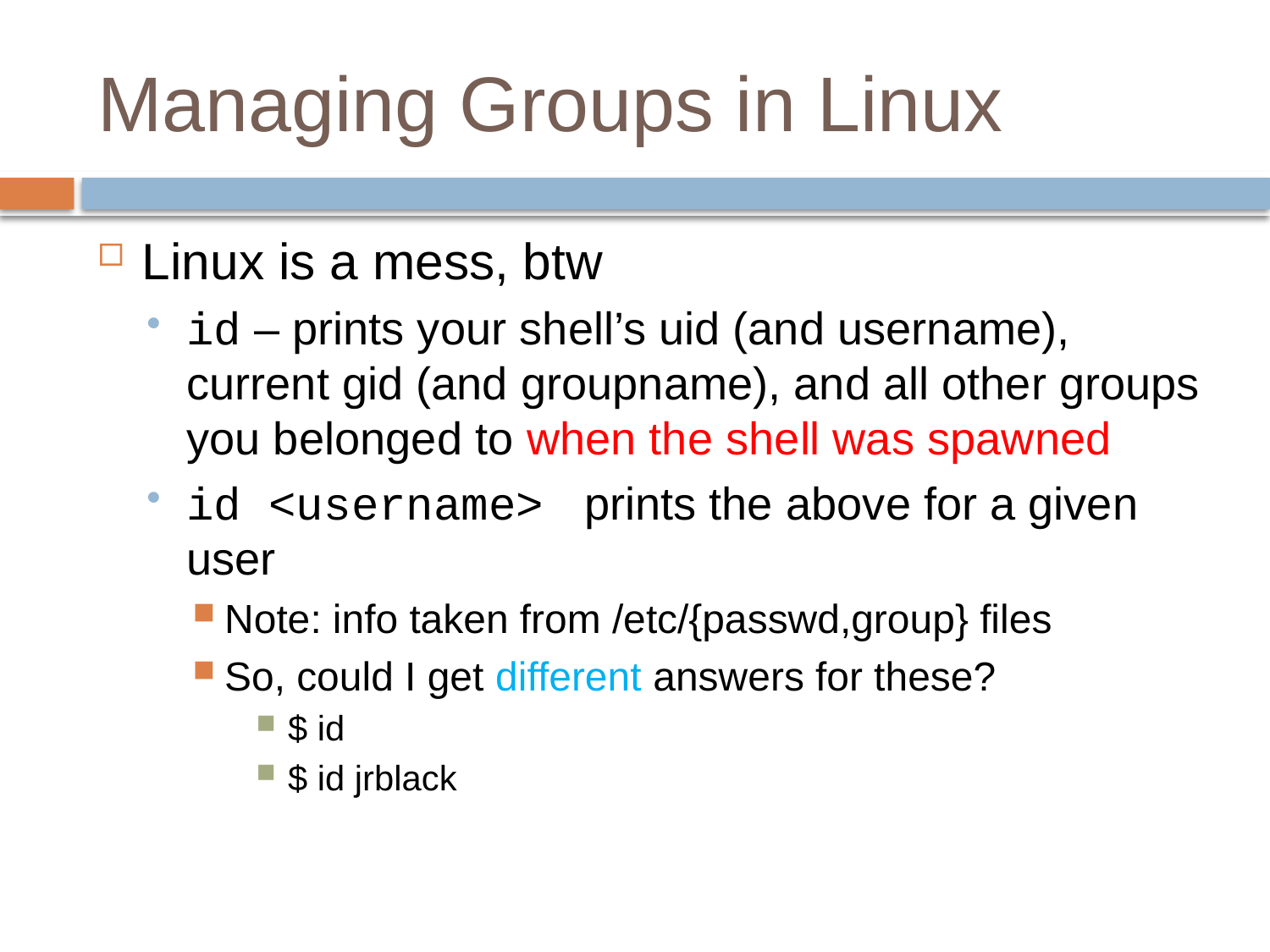

# Managing Groups in Linux
Linux is a mess, btw
id – prints your shell’s uid (and username), current gid (and groupname), and all other groups you belonged to when the shell was spawned
id <username>  prints the above for a given user
Note: info taken from /etc/{passwd,group} files
So, could I get different answers for these?
$ id
$ id jrblack